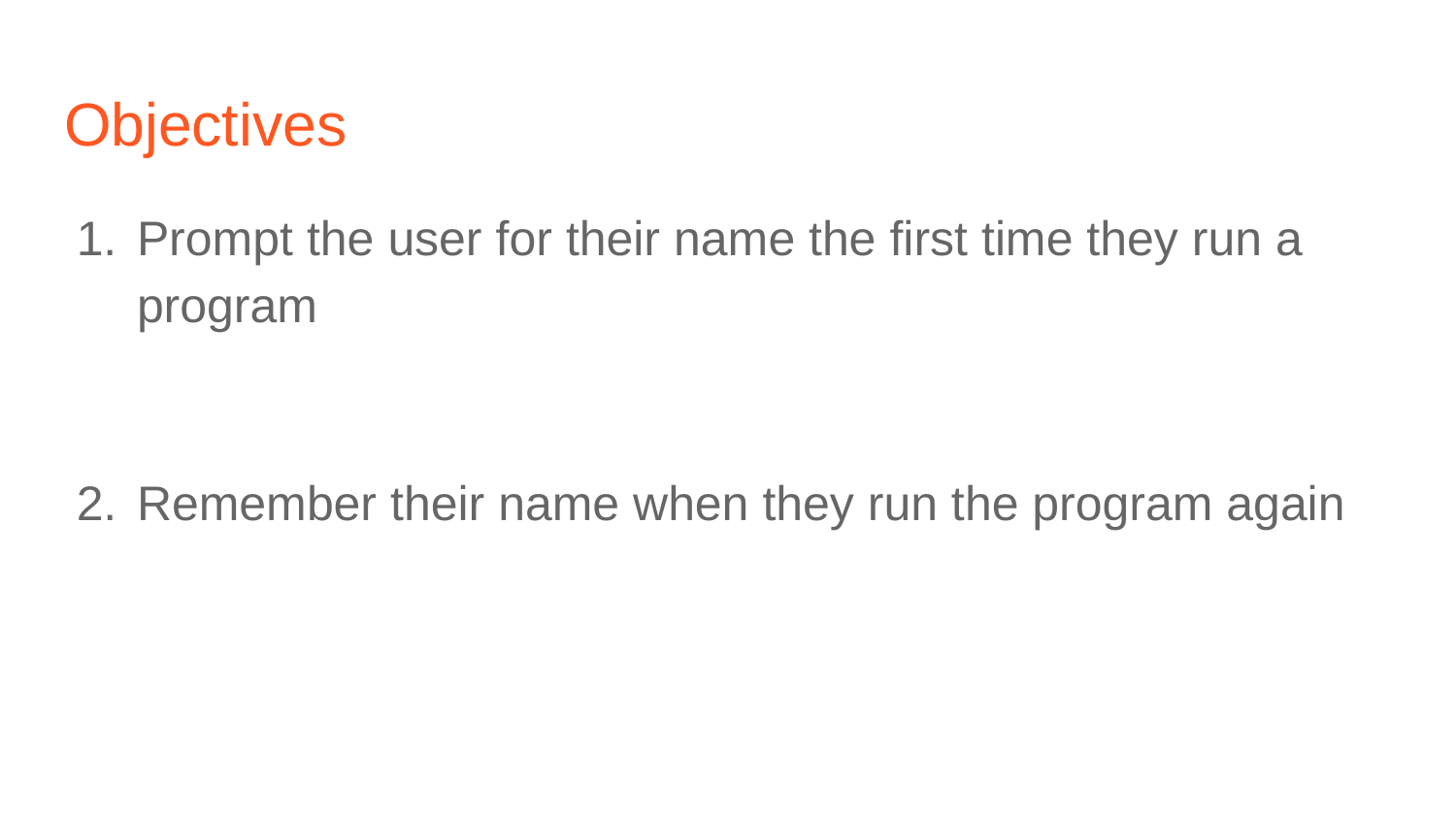

# Objectives
Prompt the user for their name the first time they run a program

Remember their name when they run the program again